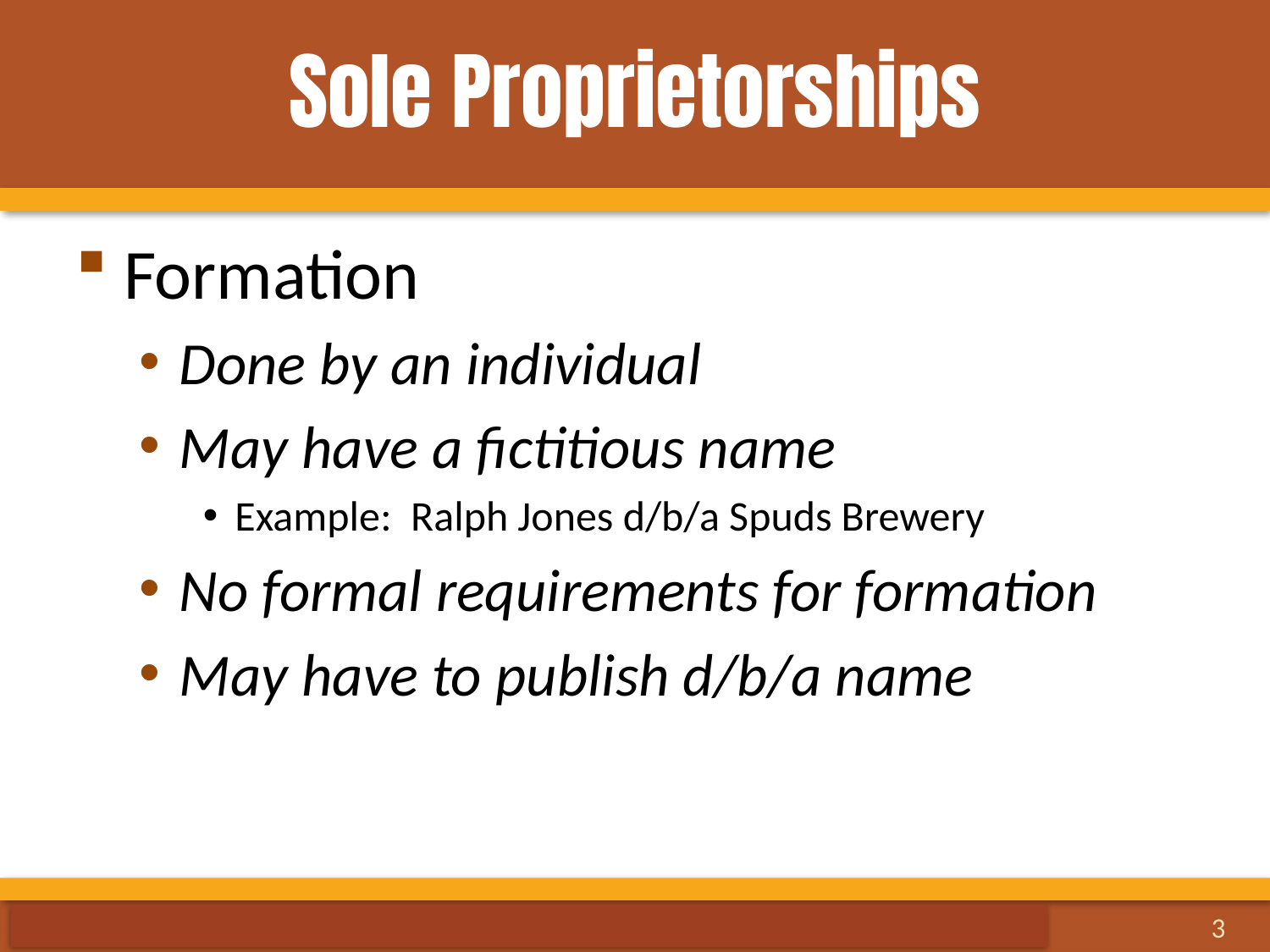

# Sole Proprietorships
Formation
Done by an individual
May have a fictitious name
Example:  Ralph Jones d/b/a Spuds Brewery
No formal requirements for formation
May have to publish d/b/a name
20-3
3